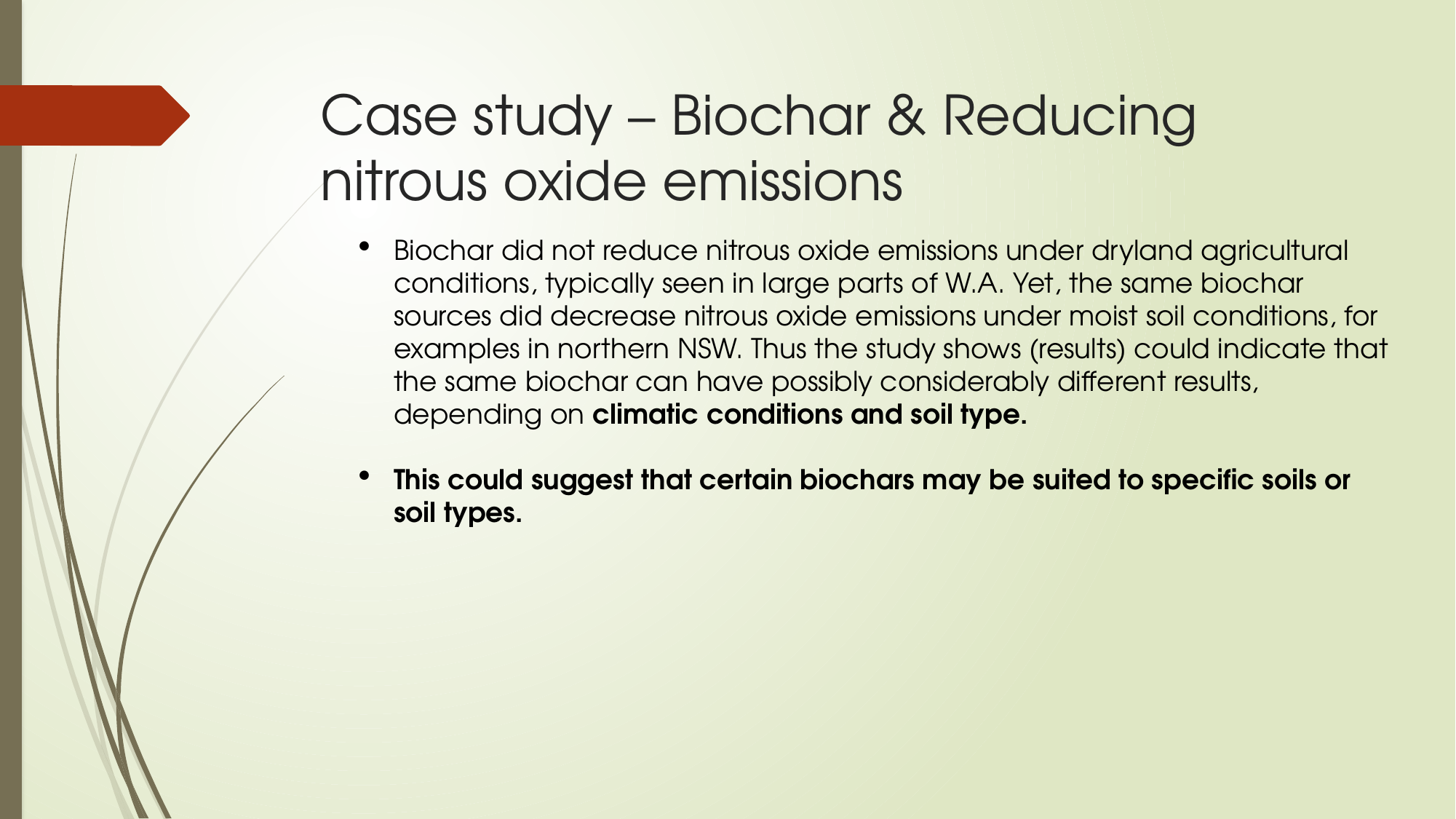

# Case study – Biochar & Reducing nitrous oxide emissions
Biochar did not reduce nitrous oxide emissions under dryland agricultural conditions, typically seen in large parts of W.A. Yet, the same biochar sources did decrease nitrous oxide emissions under moist soil conditions, for examples in northern NSW. Thus the study shows (results) could indicate that the same biochar can have possibly considerably different results, depending on climatic conditions and soil type.

This could suggest that certain biochars may be suited to specific soils or soil types.